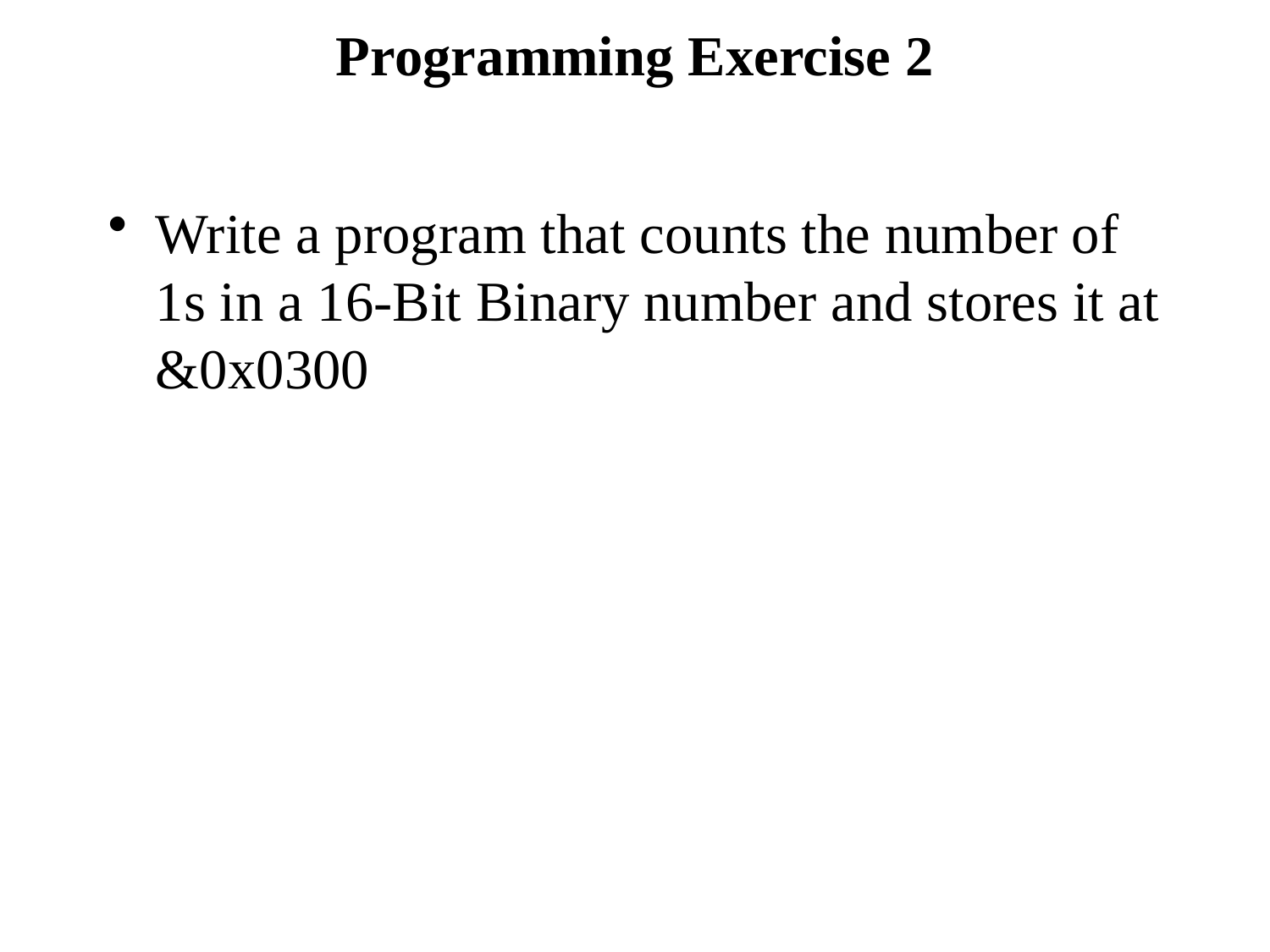

# Programming Exercise 2
Write a program that counts the number of 1s in a 16-Bit Binary number and stores it at &0x0300